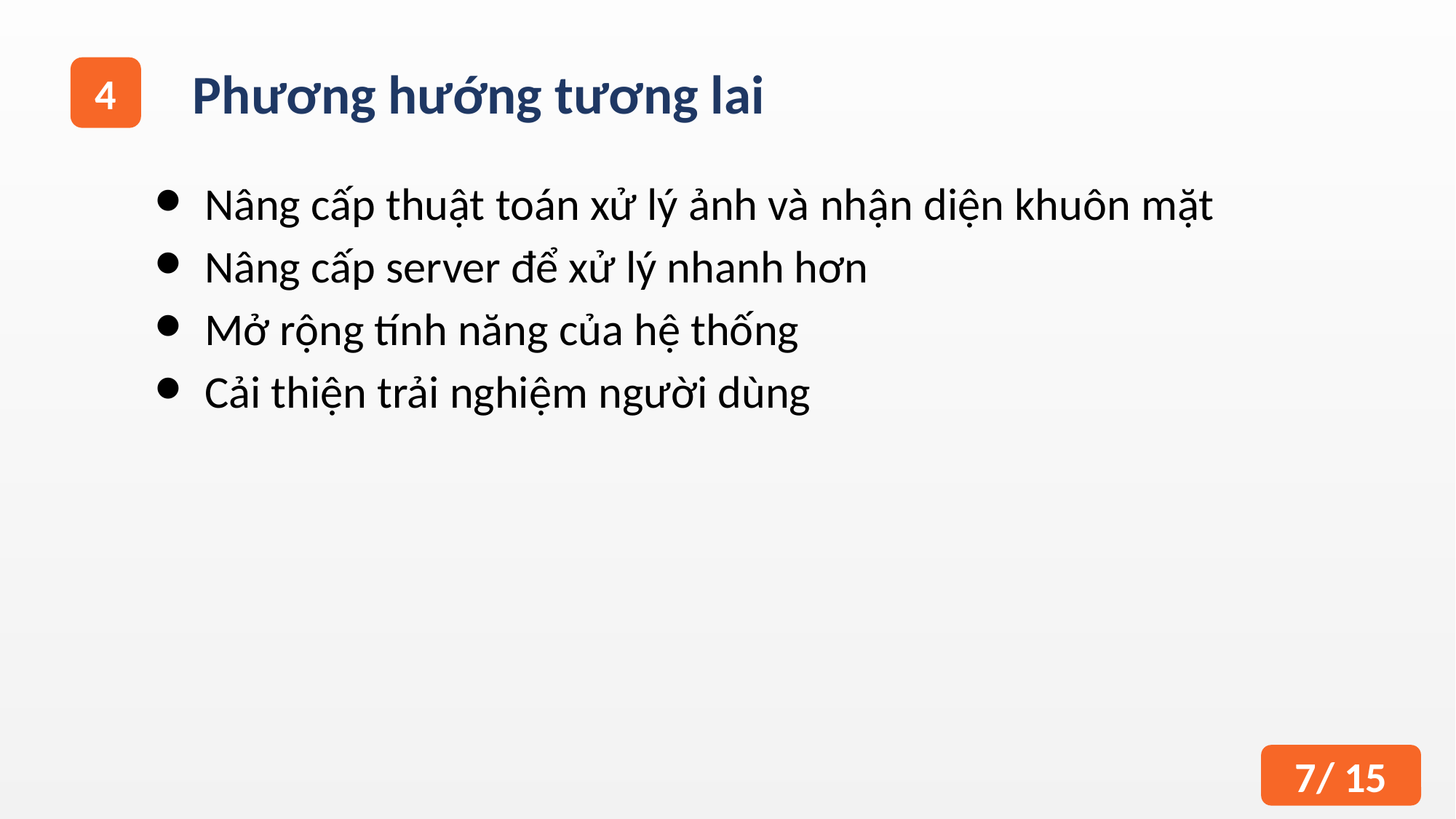

Phương hướng tương lai
4
Nâng cấp thuật toán xử lý ảnh và nhận diện khuôn mặt
Nâng cấp server để xử lý nhanh hơn
Mở rộng tính năng của hệ thống
Cải thiện trải nghiệm người dùng
7/ 15